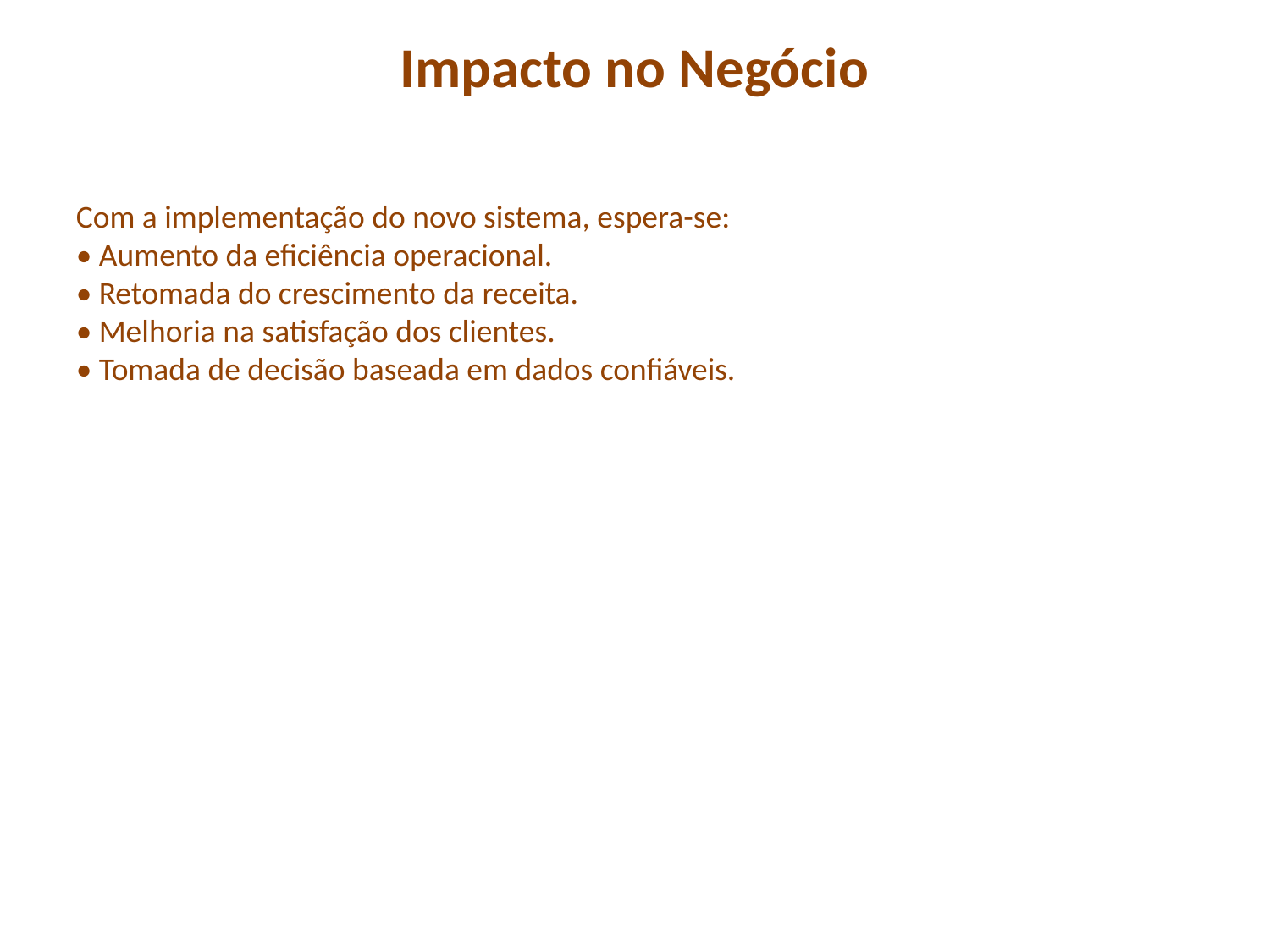

Impacto no Negócio
Com a implementação do novo sistema, espera-se:
• Aumento da eficiência operacional.
• Retomada do crescimento da receita.
• Melhoria na satisfação dos clientes.
• Tomada de decisão baseada em dados confiáveis.